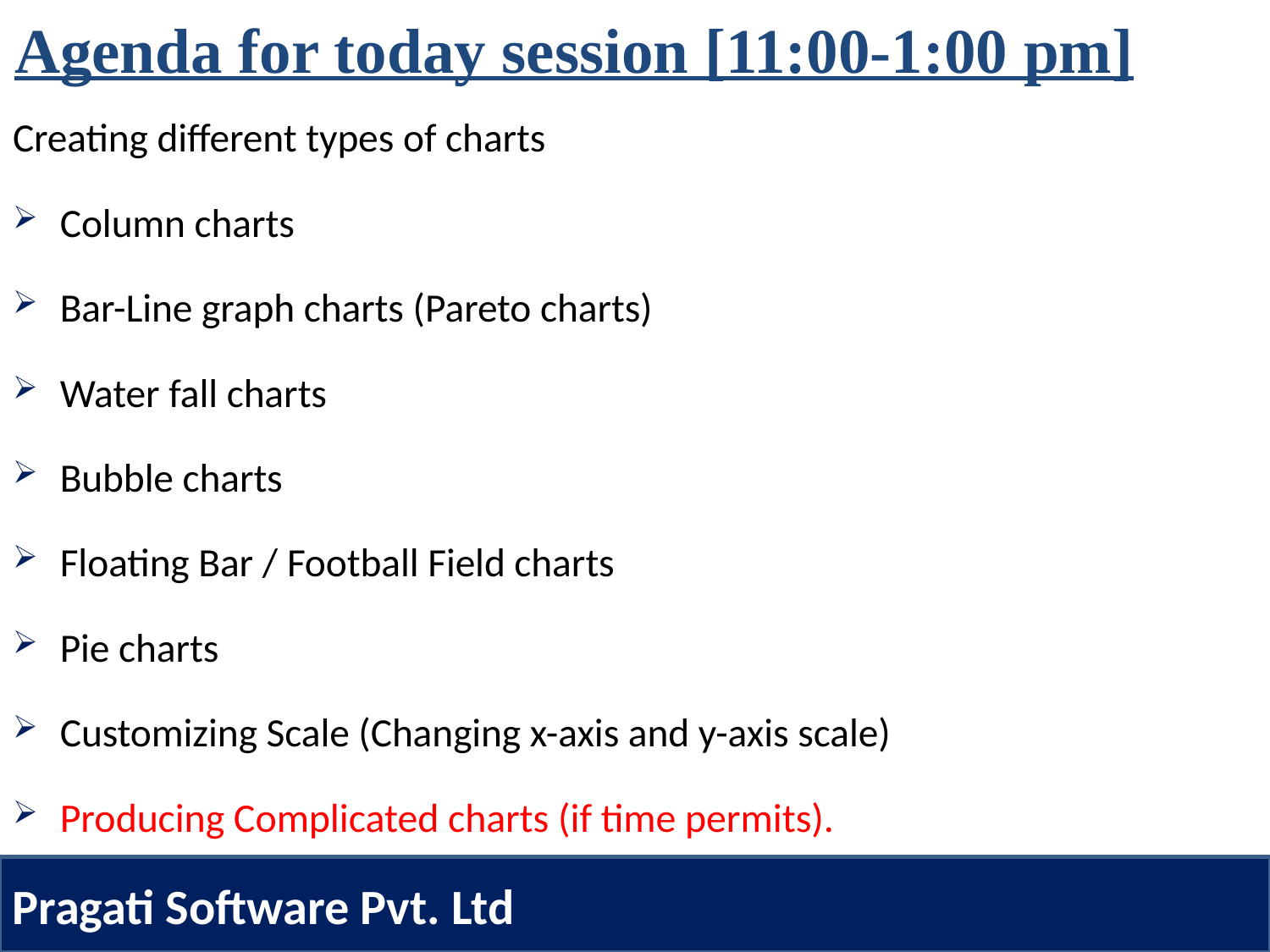

# Agenda for today session [11:00-1:00 pm]
Creating different types of charts
Column charts
Bar-Line graph charts (Pareto charts)
Water fall charts
Bubble charts
Floating Bar / Football Field charts
Pie charts
Customizing Scale (Changing x-axis and y-axis scale)
Producing Complicated charts (if time permits).